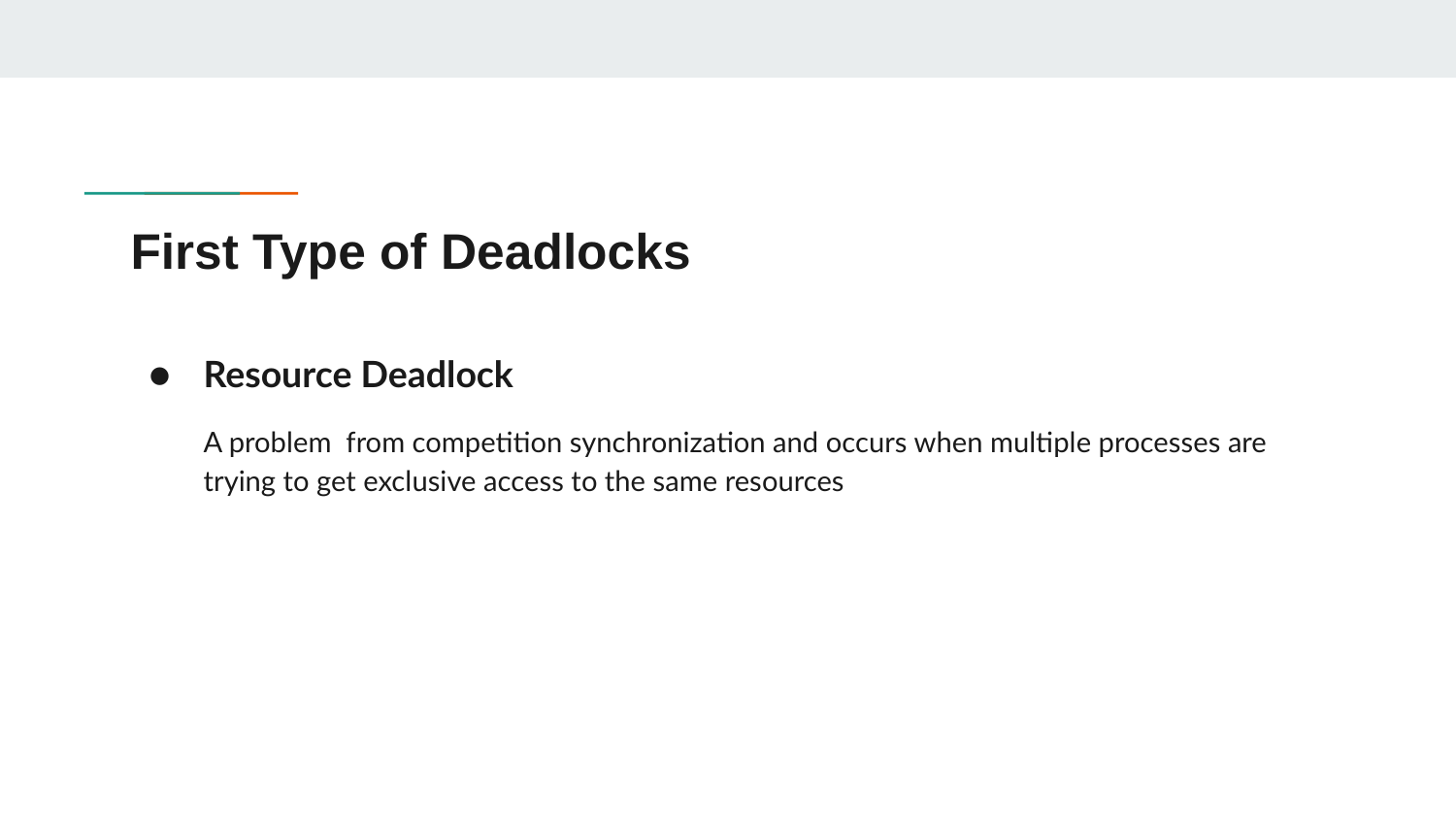

# First Type of Deadlocks
Resource Deadlock
A problem  from competition synchronization and occurs when multiple processes are trying to get exclusive access to the same resources